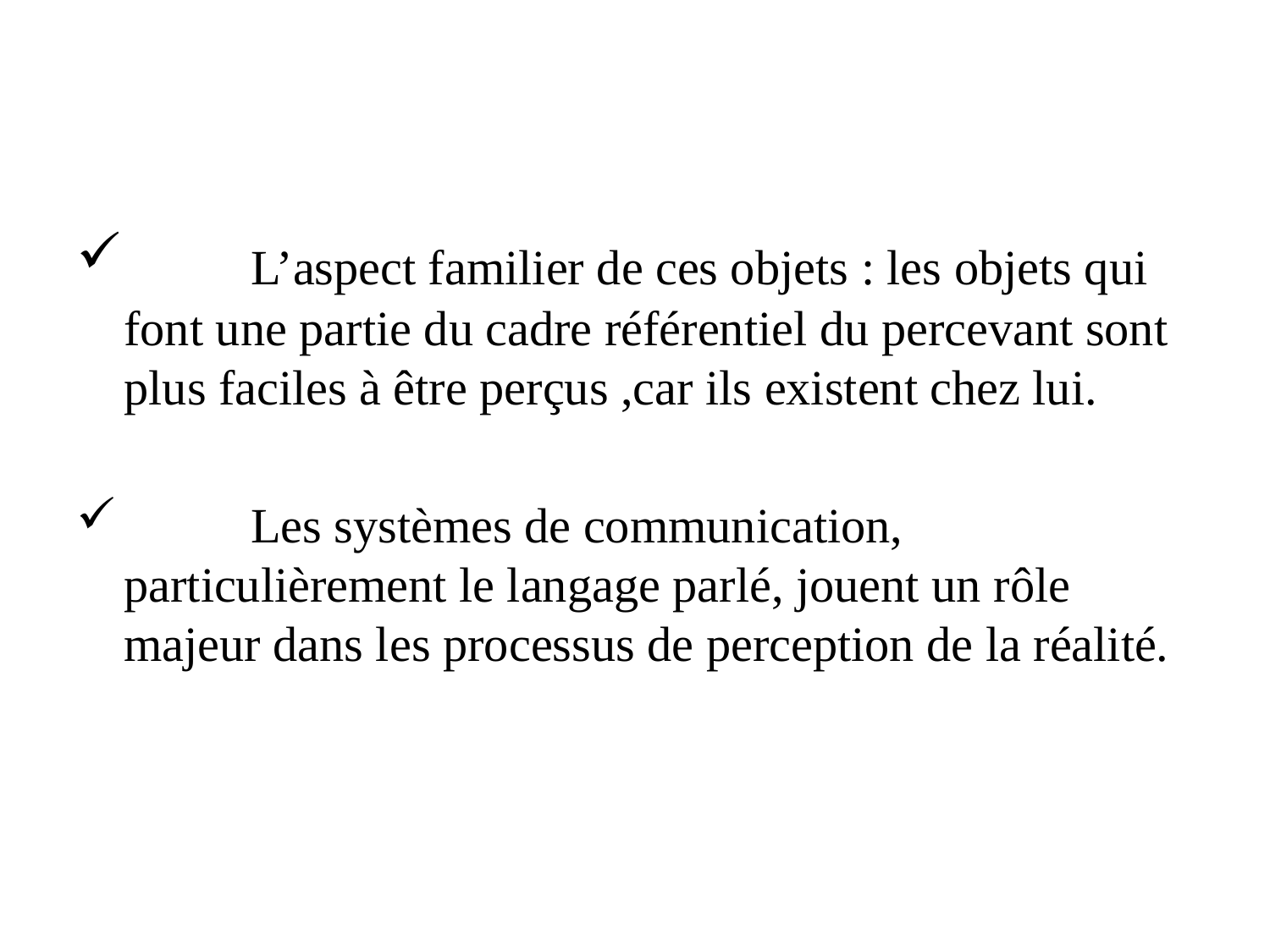

L’aspect familier de ces objets : les objets qui font une partie du cadre référentiel du percevant sont plus faciles à être perçus ,car ils existent chez lui.

	Les systèmes de communication, particulièrement le langage parlé, jouent un rôle majeur dans les processus de perception de la réalité.